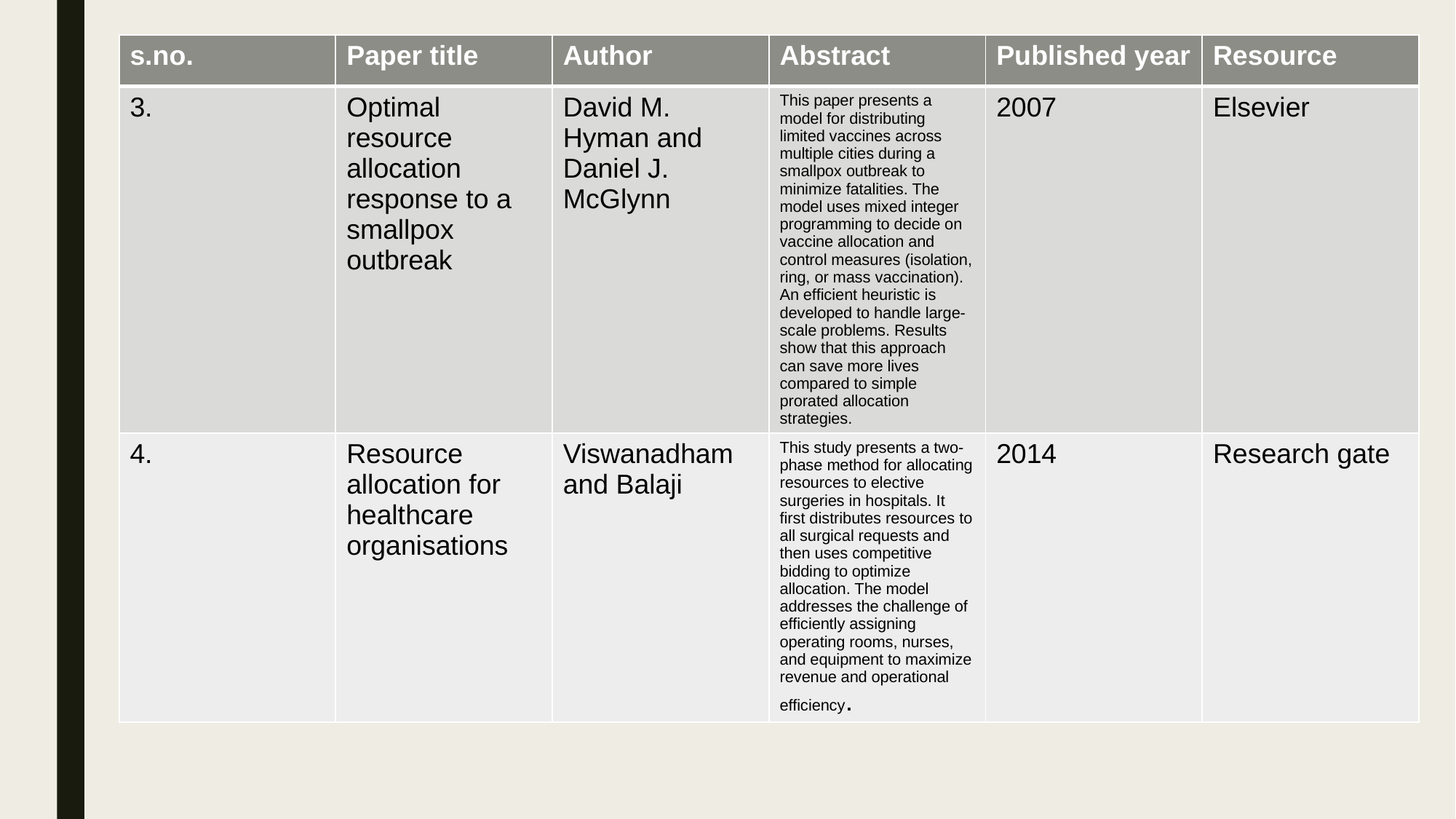

| s.no. | Paper title | Author | Abstract | Published year | Resource |
| --- | --- | --- | --- | --- | --- |
| 3. | Optimal resource allocation response to a smallpox outbreak | David M. Hyman and Daniel J. McGlynn | This paper presents a model for distributing limited vaccines across multiple cities during a smallpox outbreak to minimize fatalities. The model uses mixed integer programming to decide on vaccine allocation and control measures (isolation, ring, or mass vaccination). An efficient heuristic is developed to handle large-scale problems. Results show that this approach can save more lives compared to simple prorated allocation strategies. | 2007 | Elsevier |
| 4. | Resource allocation for healthcare organisations | Viswanadham and Balaji | This study presents a two-phase method for allocating resources to elective surgeries in hospitals. It first distributes resources to all surgical requests and then uses competitive bidding to optimize allocation. The model addresses the challenge of efficiently assigning operating rooms, nurses, and equipment to maximize revenue and operational efficiency. | 2014 | Research gate |